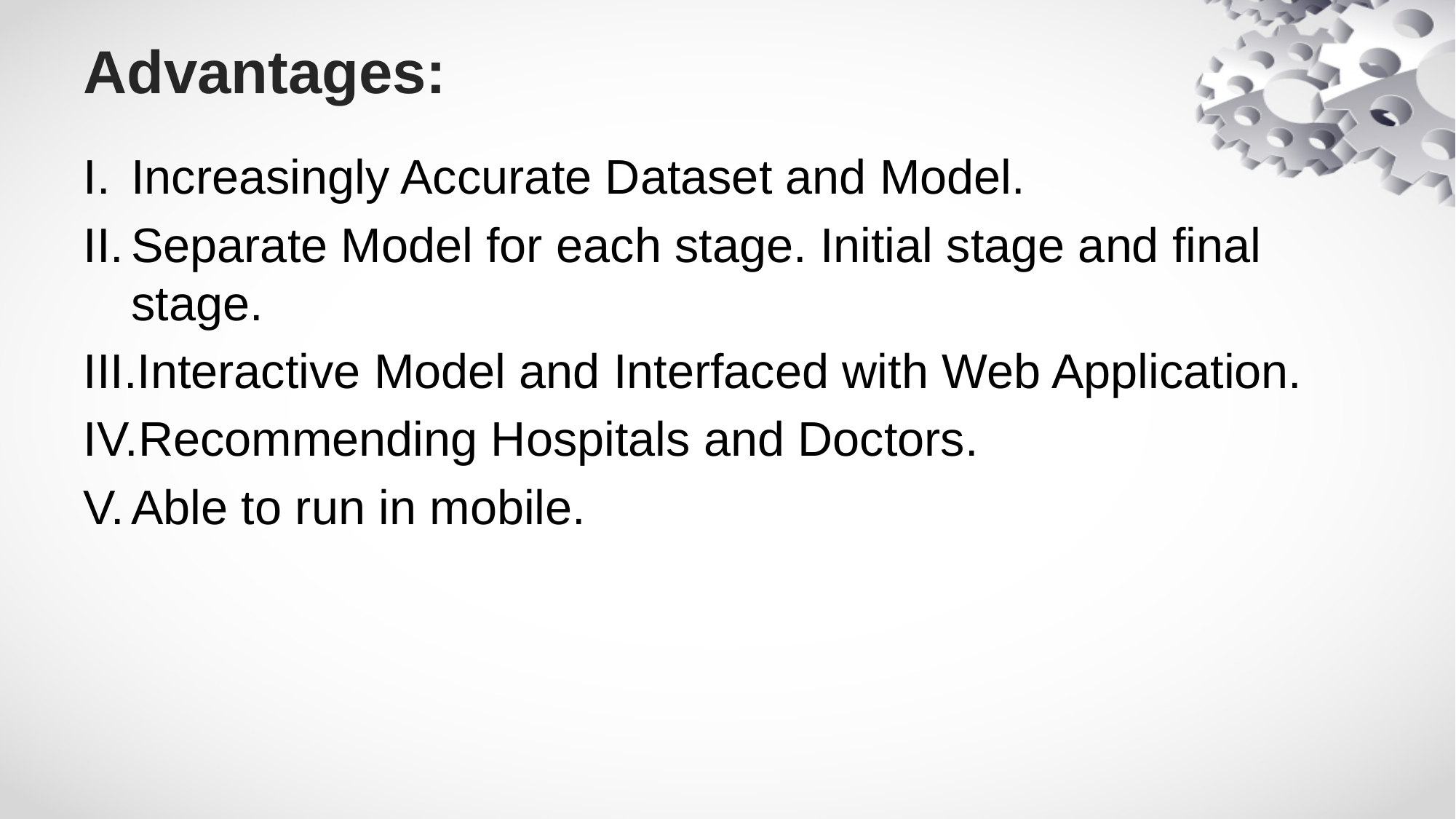

# Advantages:
Increasingly Accurate Dataset and Model.
Separate Model for each stage. Initial stage and final stage.
Interactive Model and Interfaced with Web Application.
Recommending Hospitals and Doctors.
Able to run in mobile.